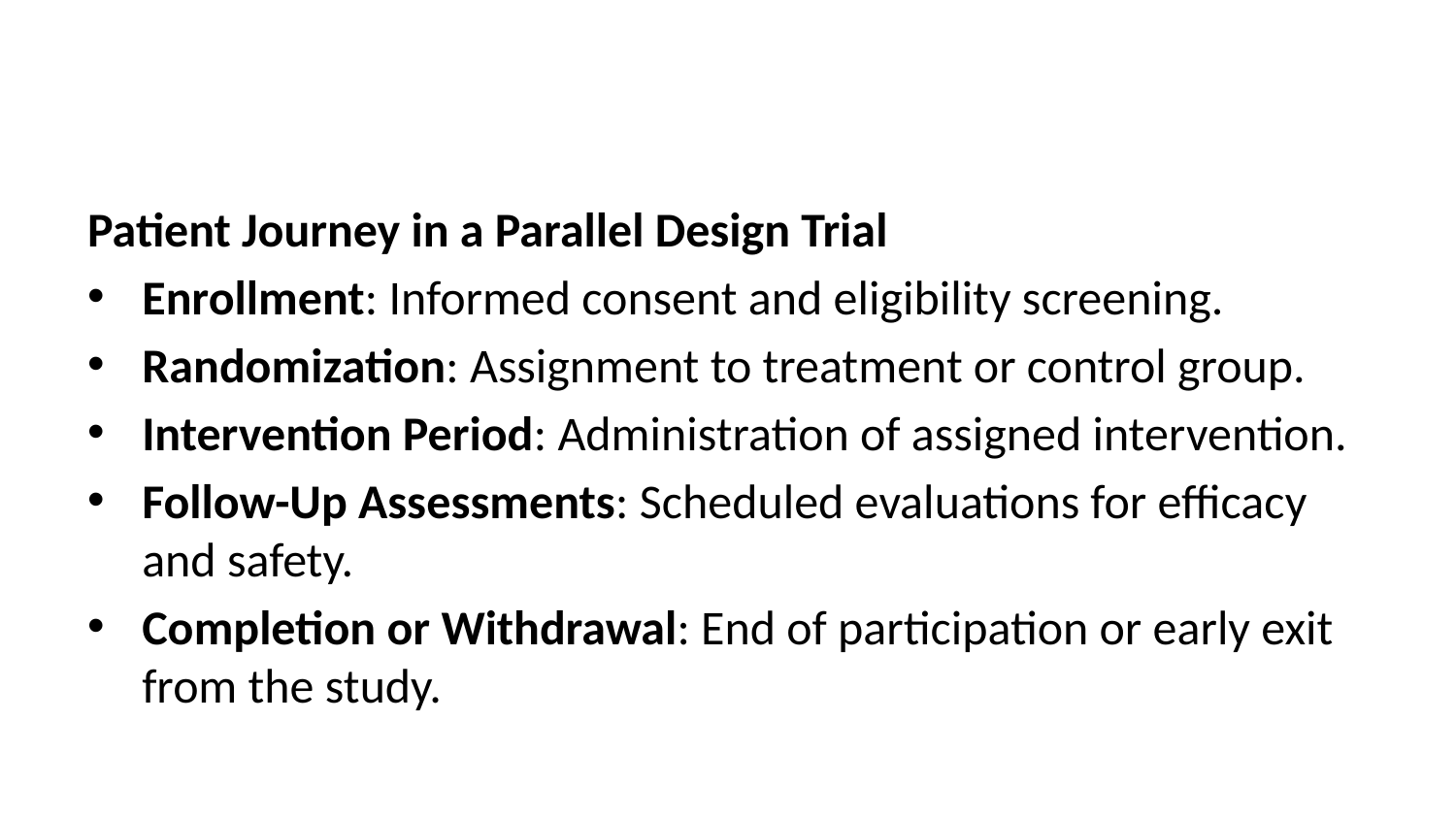

Patient Journey in a Parallel Design Trial
Enrollment: Informed consent and eligibility screening.
Randomization: Assignment to treatment or control group.
Intervention Period: Administration of assigned intervention.
Follow-Up Assessments: Scheduled evaluations for efficacy and safety.
Completion or Withdrawal: End of participation or early exit from the study.